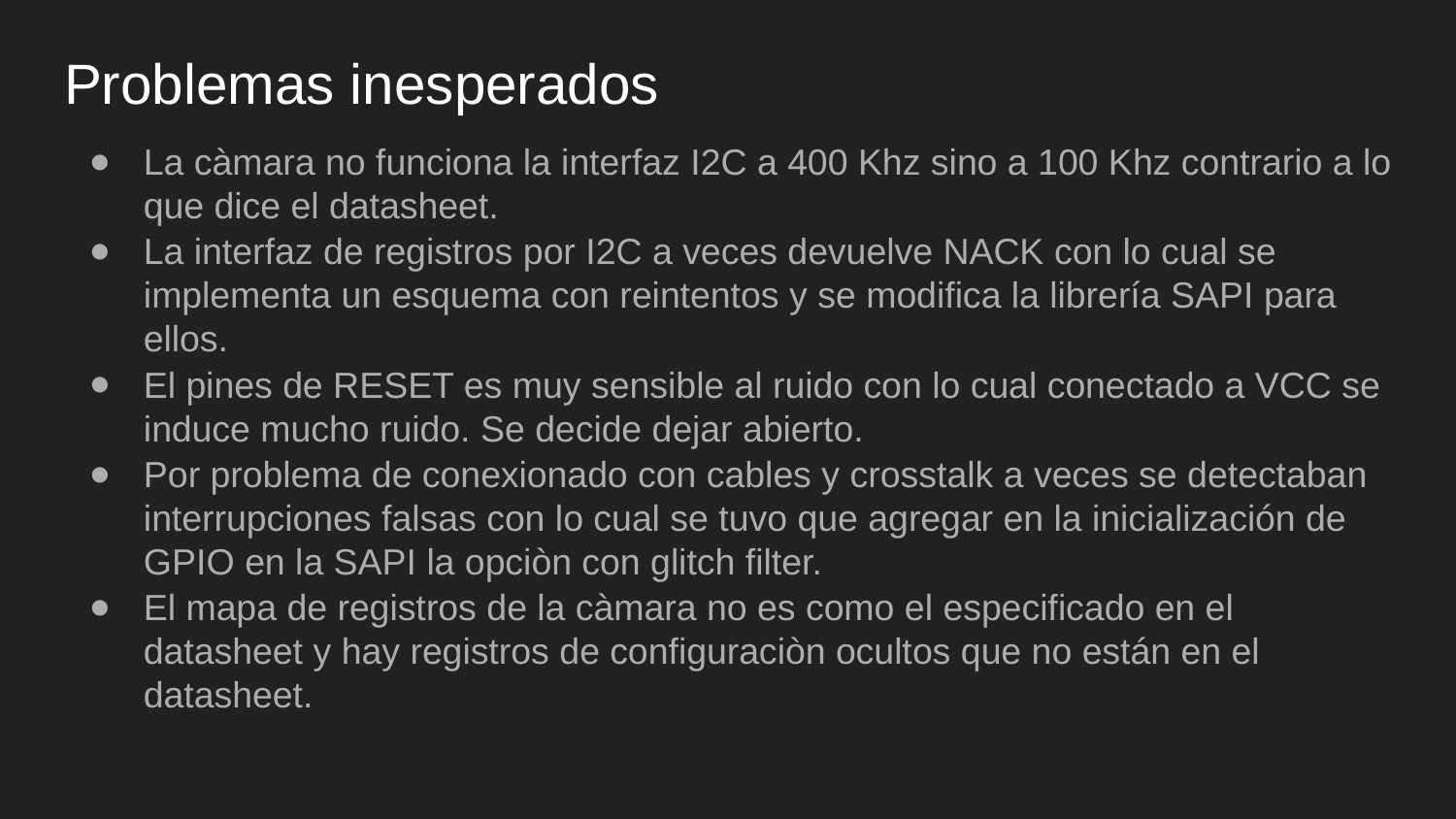

# Problemas inesperados
La càmara no funciona la interfaz I2C a 400 Khz sino a 100 Khz contrario a lo que dice el datasheet.
La interfaz de registros por I2C a veces devuelve NACK con lo cual se implementa un esquema con reintentos y se modifica la librería SAPI para ellos.
El pines de RESET es muy sensible al ruido con lo cual conectado a VCC se induce mucho ruido. Se decide dejar abierto.
Por problema de conexionado con cables y crosstalk a veces se detectaban interrupciones falsas con lo cual se tuvo que agregar en la inicialización de GPIO en la SAPI la opciòn con glitch filter.
El mapa de registros de la càmara no es como el especificado en el datasheet y hay registros de configuraciòn ocultos que no están en el datasheet.